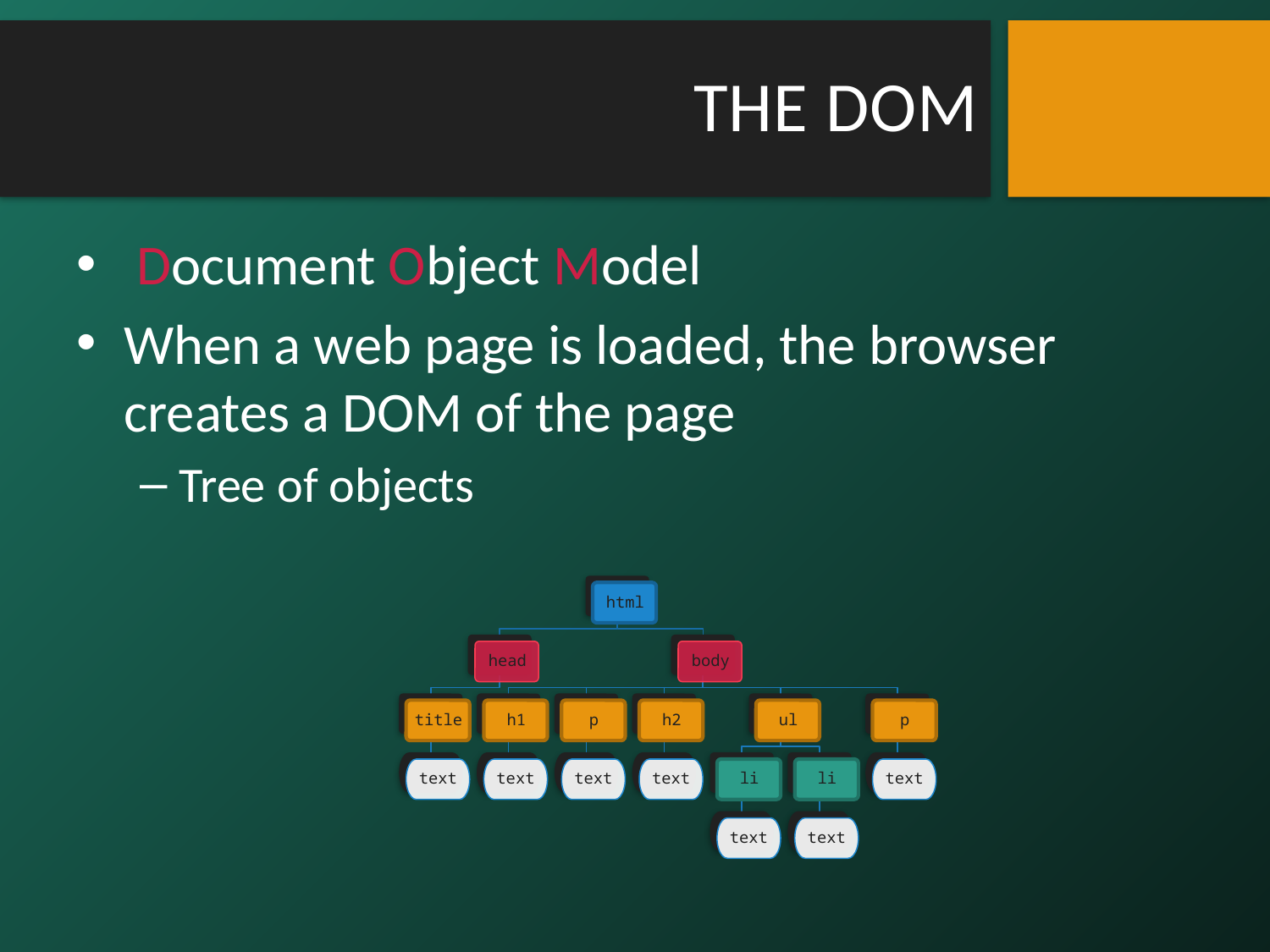

# THE DOM
 Document Object Model
When a web page is loaded, the browser creates a DOM of the page
Tree of objects
html
head
title
text
body
h1
text
p
text
h2
text
ul
li
text
li
text
p
text